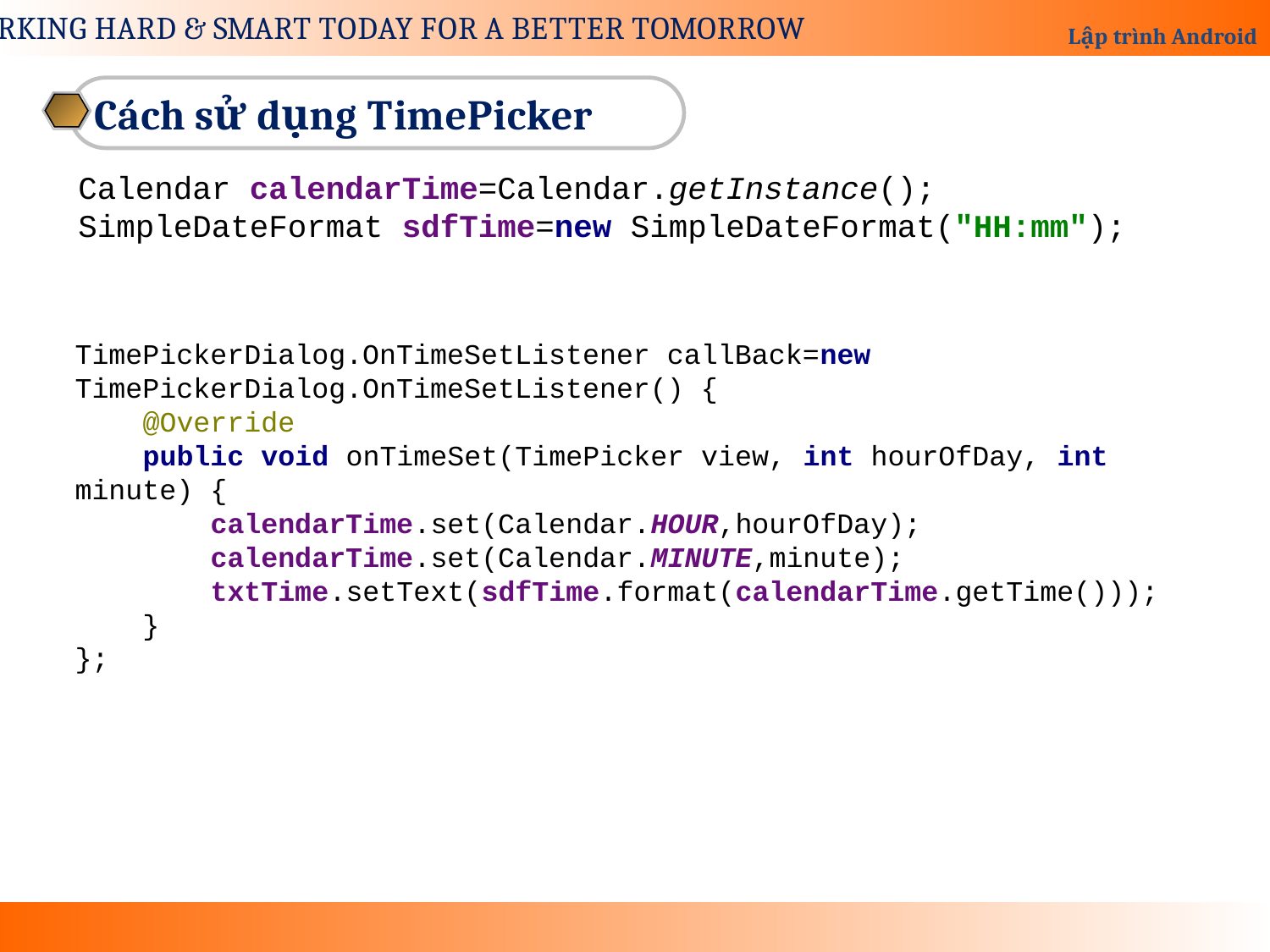

Cách sử dụng TimePicker

Calendar calendarTime=Calendar.getInstance();
SimpleDateFormat sdfTime=new SimpleDateFormat("HH:mm");
TimePickerDialog.OnTimeSetListener callBack=new TimePickerDialog.OnTimeSetListener() {
    @Override
    public void onTimeSet(TimePicker view, int hourOfDay, int minute) {
        calendarTime.set(Calendar.HOUR,hourOfDay);
        calendarTime.set(Calendar.MINUTE,minute);
        txtTime.setText(sdfTime.format(calendarTime.getTime()));
    }
};